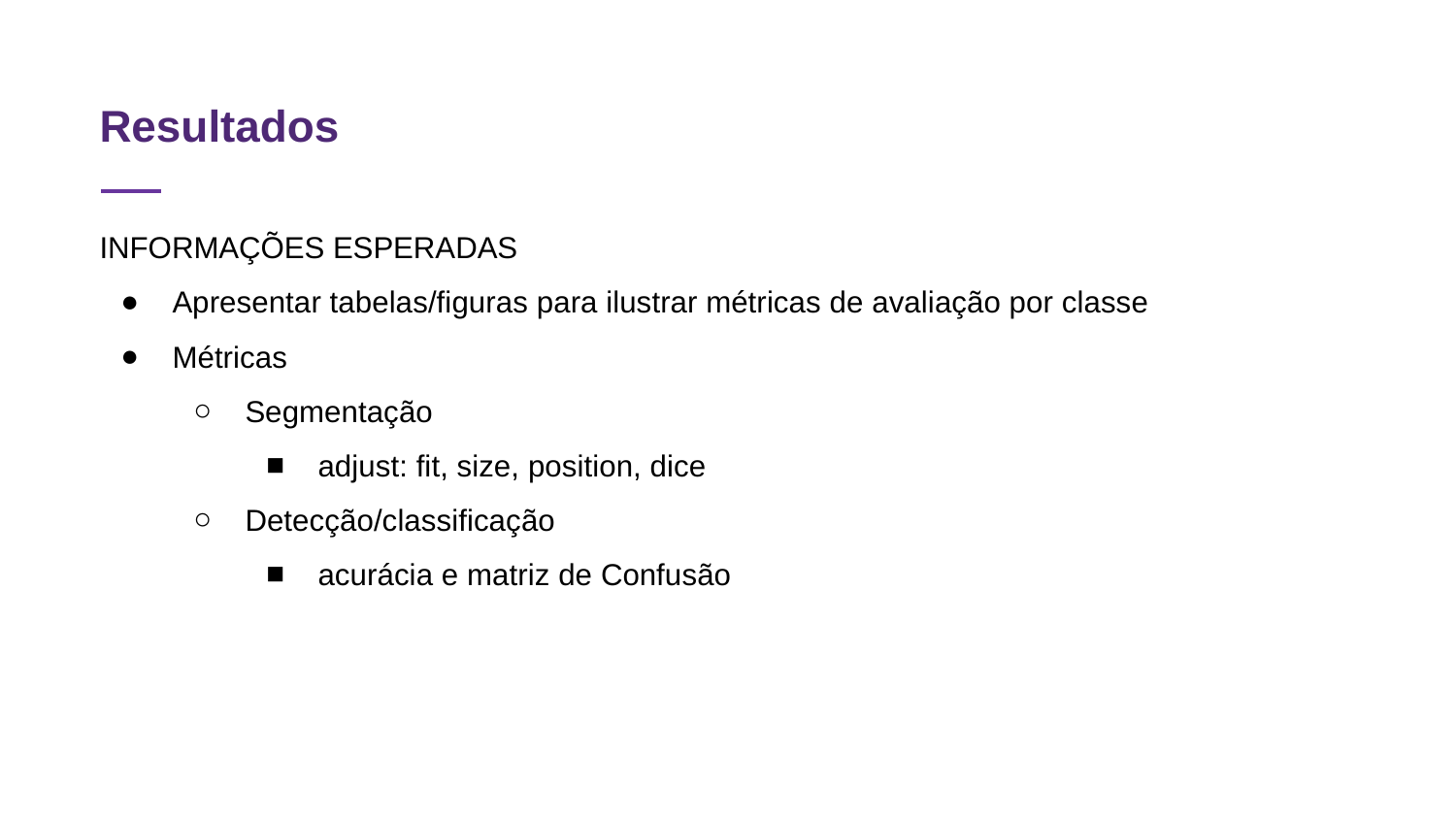

# Resultados
INFORMAÇÕES ESPERADAS
Apresentar tabelas/figuras para ilustrar métricas de avaliação por classe
Métricas
Segmentação
adjust: fit, size, position, dice
Detecção/classificação
acurácia e matriz de Confusão